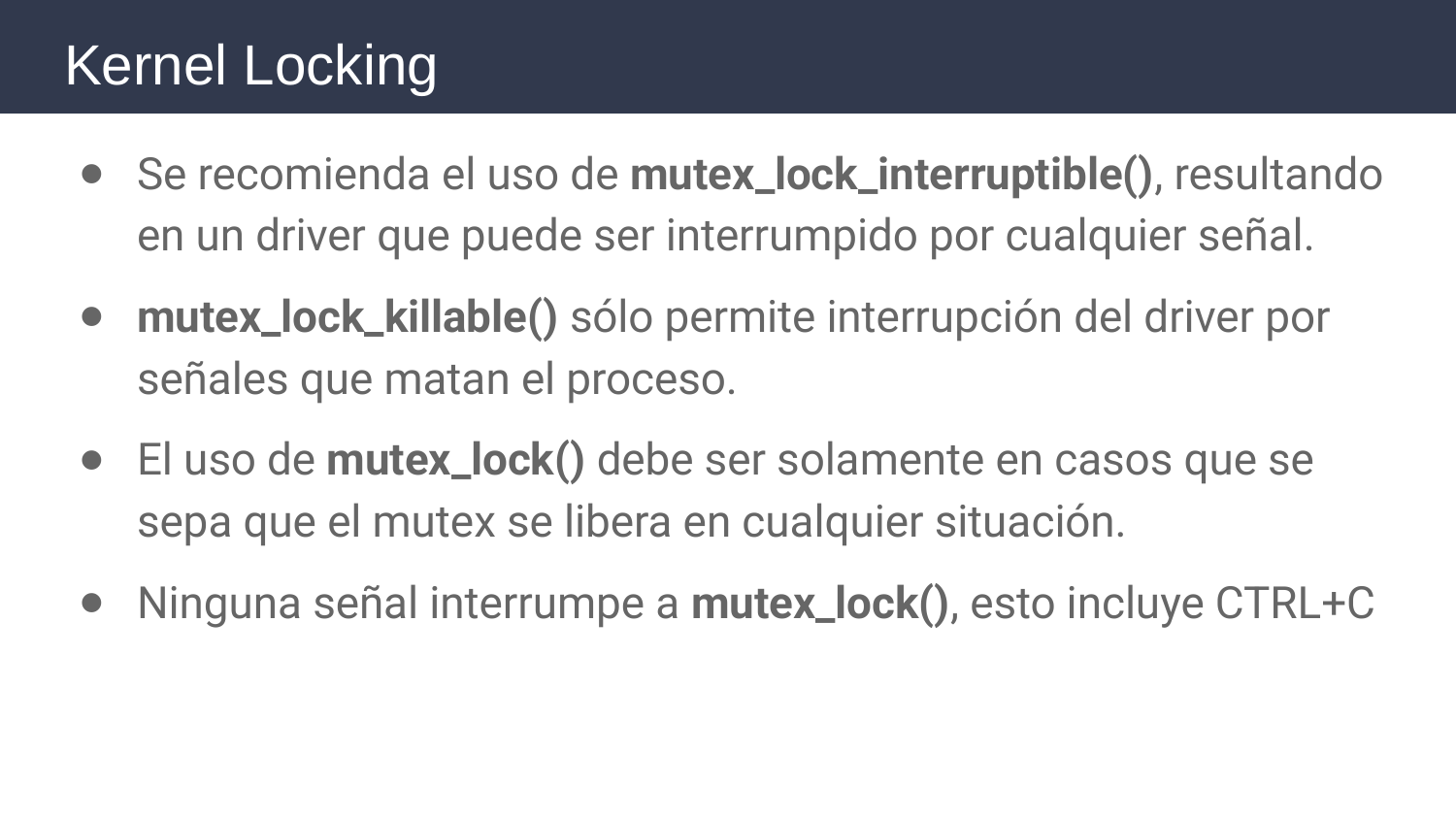

# Kernel Locking

Se recomienda el uso de mutex_lock_interruptible(), resultando en un driver que puede ser interrumpido por cualquier señal.
mutex_lock_killable() sólo permite interrupción del driver por señales que matan el proceso.
El uso de mutex_lock() debe ser solamente en casos que se sepa que el mutex se libera en cualquier situación.
Ninguna señal interrumpe a mutex_lock(), esto incluye CTRL+C